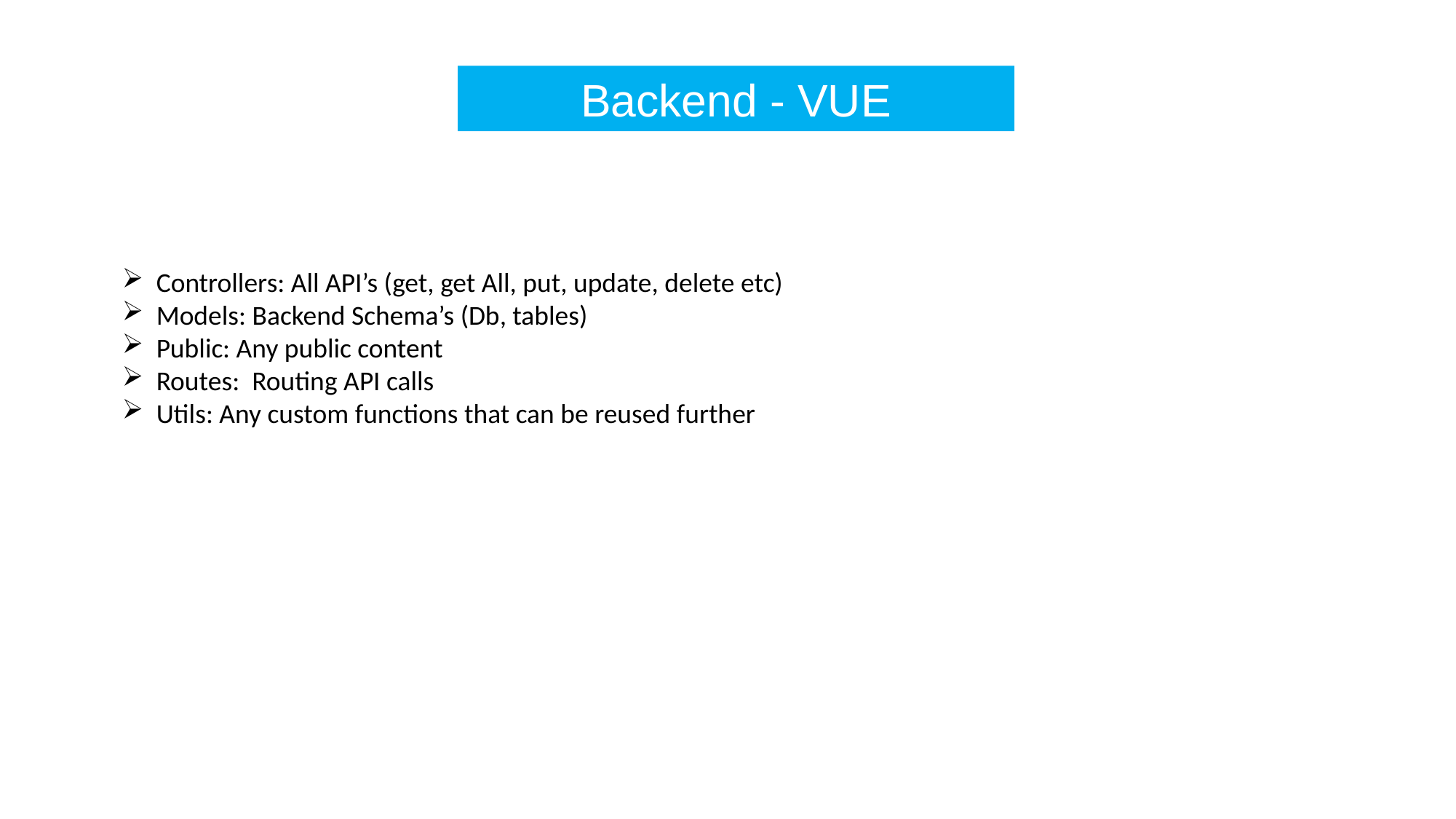

Backend - VUE
Controllers: All API’s (get, get All, put, update, delete etc)
Models: Backend Schema’s (Db, tables)
Public: Any public content
Routes:  Routing API calls
Utils: Any custom functions that can be reused further